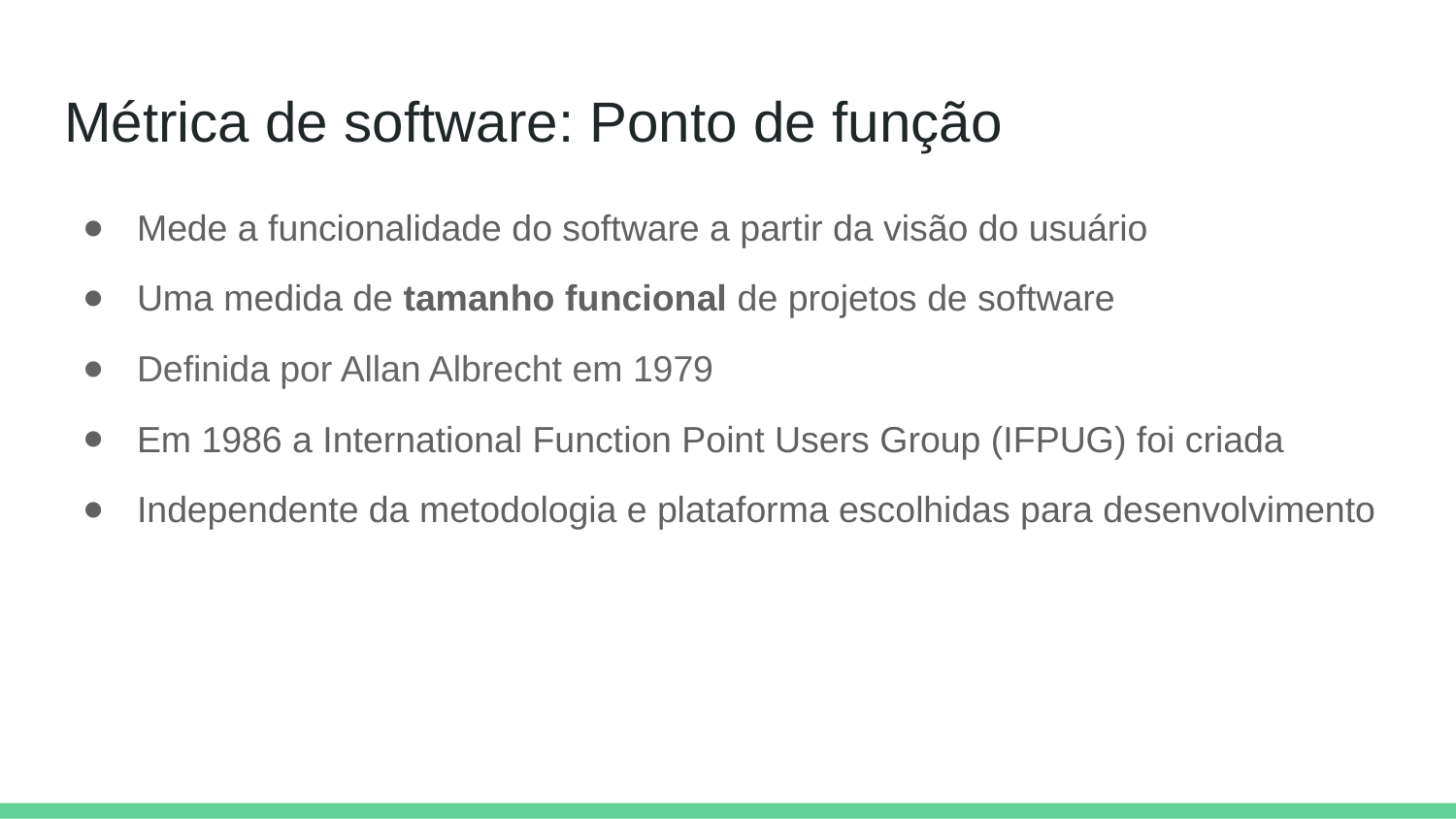

# Métrica de software: Ponto de função
Mede a funcionalidade do software a partir da visão do usuário
Uma medida de tamanho funcional de projetos de software
Definida por Allan Albrecht em 1979
Em 1986 a International Function Point Users Group (IFPUG) foi criada
Independente da metodologia e plataforma escolhidas para desenvolvimento